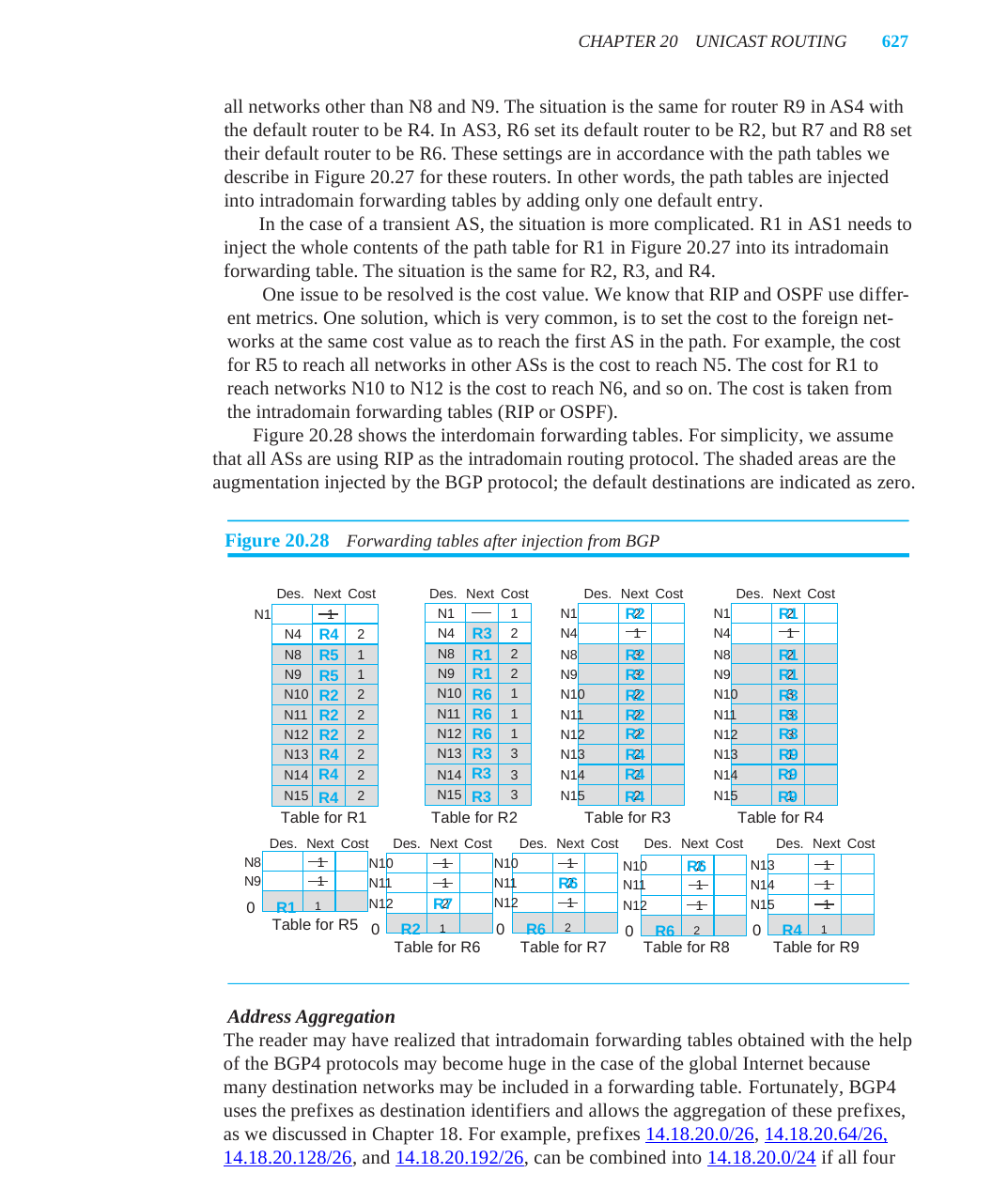

CHAPTER 20	UNICAST ROUTING	627
all networks other than N8 and N9. The situation is the same for router R9 in AS4 with
the default router to be R4. In AS3, R6 set its default router to be R2, but R7 and R8 set
their default router to be R6. These settings are in accordance with the path tables we
describe in Figure 20.27 for these routers. In other words, the path tables are injected
into intradomain forwarding tables by adding only one default entry.
In the case of a transient AS, the situation is more complicated. R1 in AS1 needs to
inject the whole contents of the path table for R1 in Figure 20.27 into its intradomain
forwarding table. The situation is the same for R2, R3, and R4.
One issue to be resolved is the cost value. We know that RIP and OSPF use differ-
ent metrics. One solution, which is very common, is to set the cost to the foreign net-
works at the same cost value as to reach the first AS in the path. For example, the cost
for R5 to reach all networks in other ASs is the cost to reach N5. The cost for R1 to
reach networks N10 to N12 is the cost to reach N6, and so on. The cost is taken from
the intradomain forwarding tables (RIP or OSPF).
 Figure 20.28 shows the interdomain forwarding tables. For simplicity, we assume
that all ASs are using RIP as the intradomain routing protocol. The shaded areas are the
augmentation injected by the BGP protocol; the default destinations are indicated as zero.

Figure 20.28	Forwarding tables after injection from BGP

Des.	Next	Cost
Des.	Next	Cost
Des.	Next	Cost	Des.	Next	Cost

R2
R1
N1
N4
1
N1	2
N1	2
N1	1

R3
R1
R1
R6
R6
R6
R3
R3
R3

R4
R5
R5
R2
R2
R2
R4
R4
R4
2
N4	1
N4	1
N4
2

R2
R2
R2
R2
R2
R4
R4
R4
R1
R1
R3
R3
R3
R9
R9
R9
N8
N9
2
N8	3
N8	2
N8
N9
1

2
N9	3
N9	2
1

N10
1
N10	2
N10	3
N10
2

N11
N12
1
N11	2
N11	3
N11
N12
2

1
N12	2
N12	3
2

N13
3
N13	2
N13	1
N13
2

N14
3
N14	2
N14	1
N14
2

N15
3
N15	2
N15	1
N15
2
Table for R1
Table for R2
Table for R3
Table for R4
Des.	Next	Cost
Des.	Next	Cost	Des.	Next	Cost	Des.	Next	Cost	Des.	Next	Cost

N8	1

N10	1
N10	1

N13	1
R6
N10	2

N9	1
R6

N11	2
N11	1

N14	1
N11	1

0	R1	1

R7
N12	1
N12	2

N15	1
N12	1

0	R6	2

0	R2	1
Table for R5

0	R4	1
0	R6	2
Table for R8
Table for R9
Table for R7
Table for R6

Address Aggregation
The reader may have realized that intradomain forwarding tables obtained with the help
of the BGP4 protocols may become huge in the case of the global Internet because
many destination networks may be included in a forwarding table. Fortunately, BGP4
uses the prefixes as destination identifiers and allows the aggregation of these prefixes,
as we discussed in Chapter 18. For example, prefixes 14.18.20.0/26, 14.18.20.64/26,
14.18.20.128/26, and 14.18.20.192/26, can be combined into 14.18.20.0/24 if all four